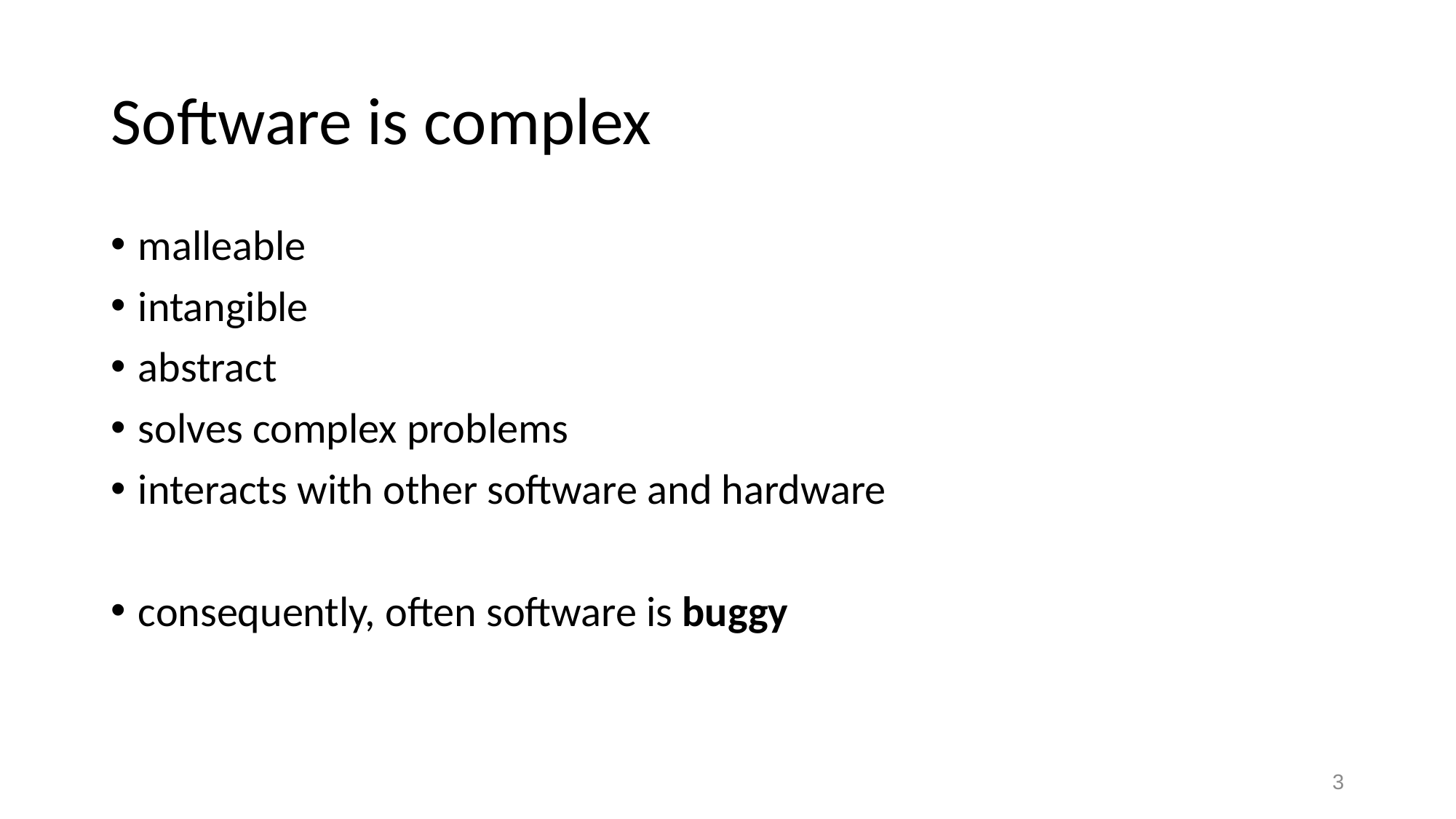

# Software is complex
malleable
intangible
abstract
solves complex problems
interacts with other software and hardware

consequently, often software is buggy
3